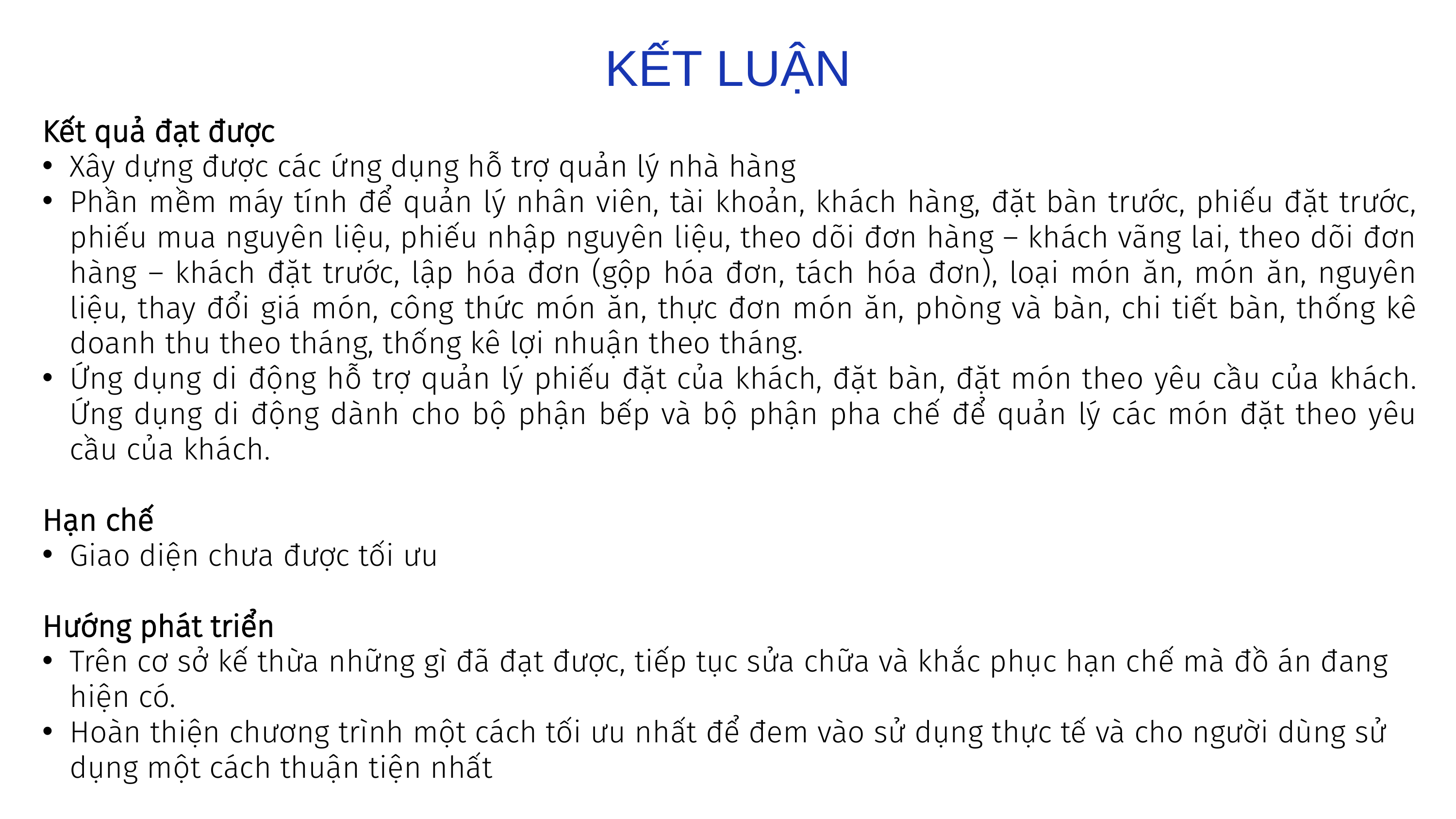

KẾT LUẬN
Kết quả đạt được
Xây dựng được các ứng dụng hỗ trợ quản lý nhà hàng
Phần mềm máy tính để quản lý nhân viên, tài khoản, khách hàng, đặt bàn trước, phiếu đặt trước, phiếu mua nguyên liệu, phiếu nhập nguyên liệu, theo dõi đơn hàng – khách vãng lai, theo dõi đơn hàng – khách đặt trước, lập hóa đơn (gộp hóa đơn, tách hóa đơn), loại món ăn, món ăn, nguyên liệu, thay đổi giá món, công thức món ăn, thực đơn món ăn, phòng và bàn, chi tiết bàn, thống kê doanh thu theo tháng, thống kê lợi nhuận theo tháng.
Ứng dụng di động hỗ trợ quản lý phiếu đặt của khách, đặt bàn, đặt món theo yêu cầu của khách. Ứng dụng di động dành cho bộ phận bếp và bộ phận pha chế để quản lý các món đặt theo yêu cầu của khách.

Hạn chế
Giao diện chưa được tối ưu

Hướng phát triển
Trên cơ sở kế thừa những gì đã đạt được, tiếp tục sửa chữa và khắc phục hạn chế mà đồ án đang hiện có.
Hoàn thiện chương trình một cách tối ưu nhất để đem vào sử dụng thực tế và cho người dùng sử dụng một cách thuận tiện nhất